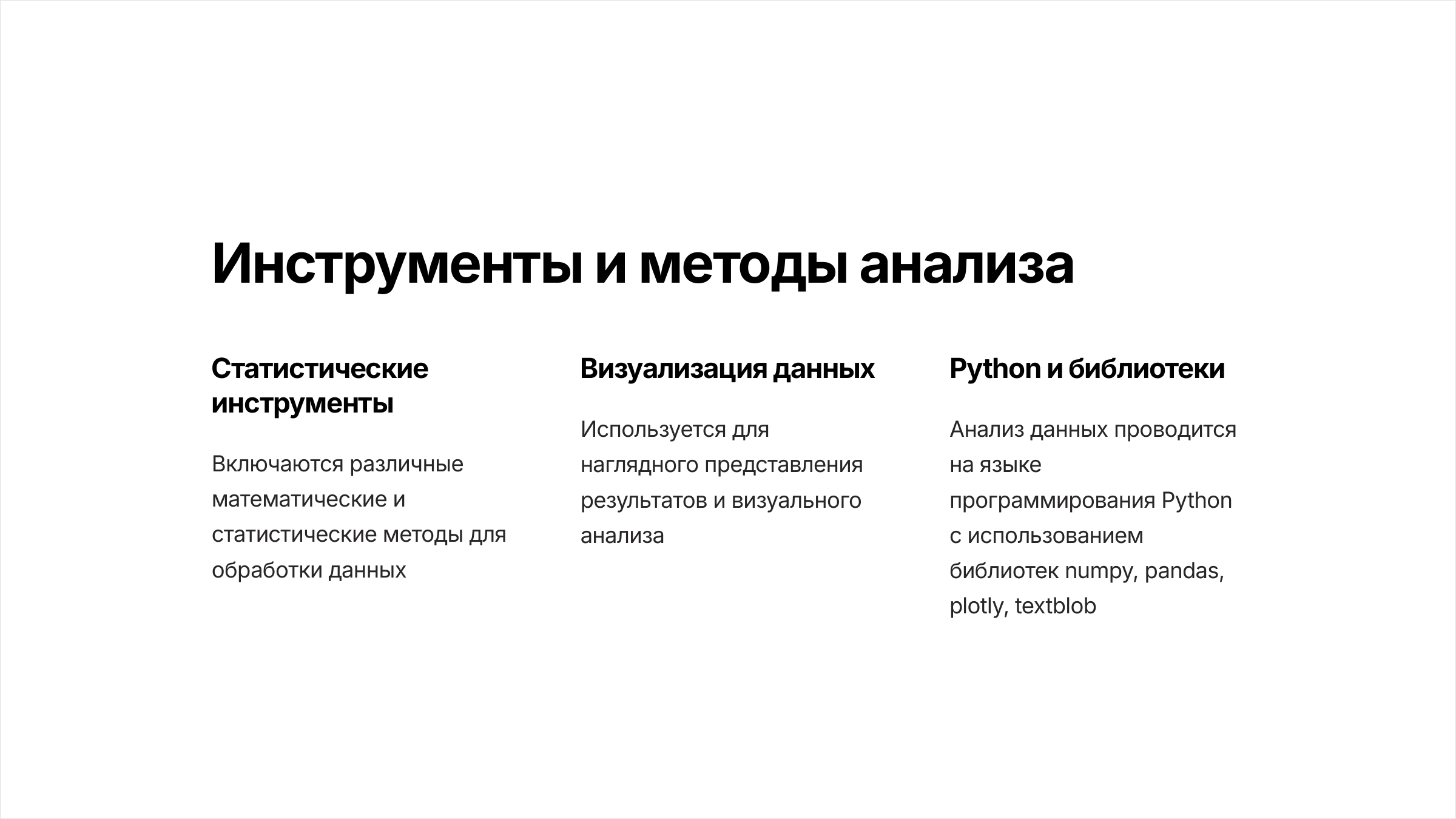

Инструменты и методы анализа
Статистические инструменты
Визуализация данных
Python и библиотеки
Используется для наглядного представления результатов и визуального анализа
Анализ данных проводится на языке программирования Python с использованием библиотек numpy, pandas, plotly, textblob
Включаются различные математические и статистические методы для обработки данных